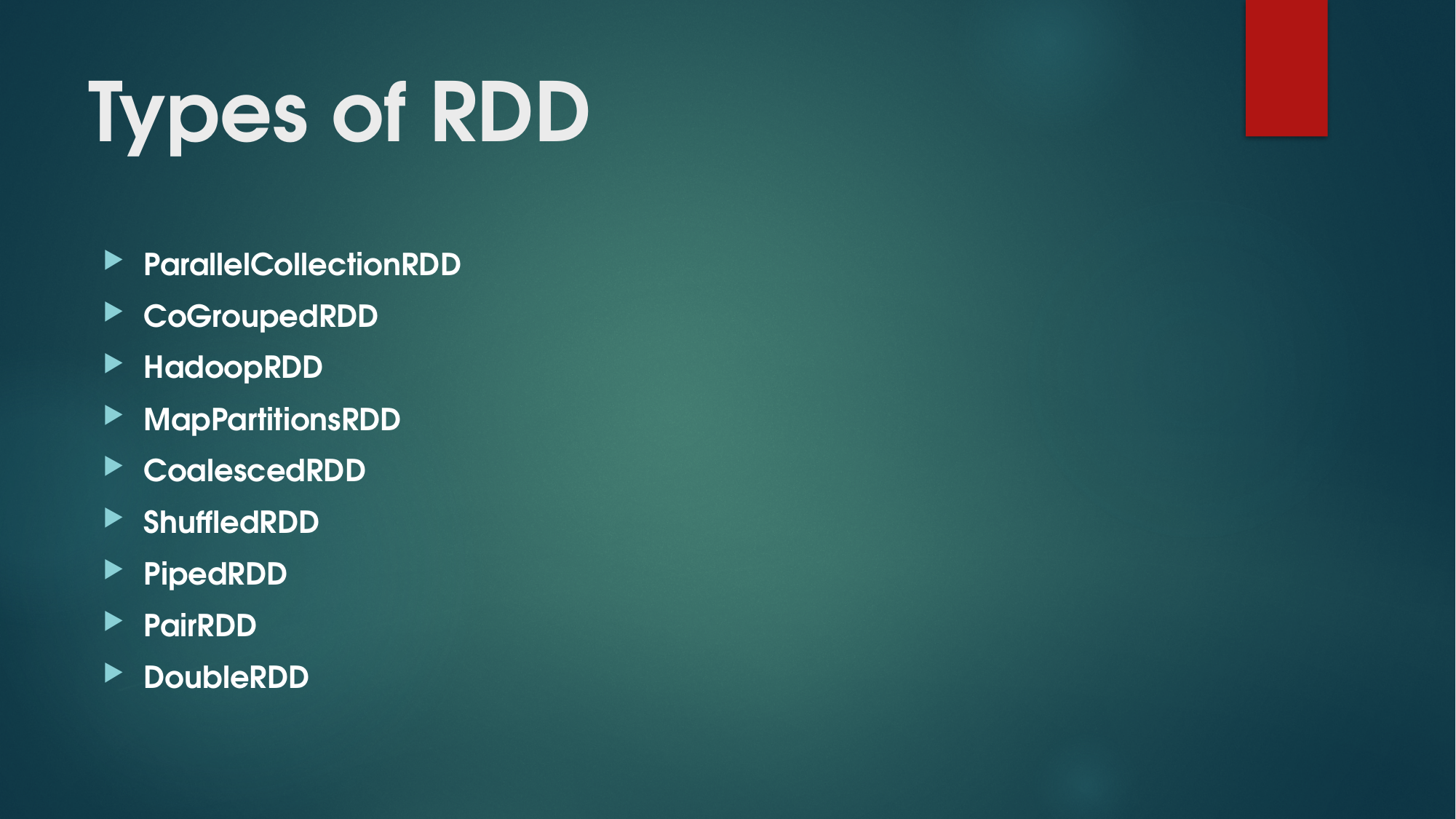

# Types of RDD
ParallelCollectionRDD
CoGroupedRDD
HadoopRDD
MapPartitionsRDD
CoalescedRDD
ShuffledRDD
PipedRDD
PairRDD
DoubleRDD